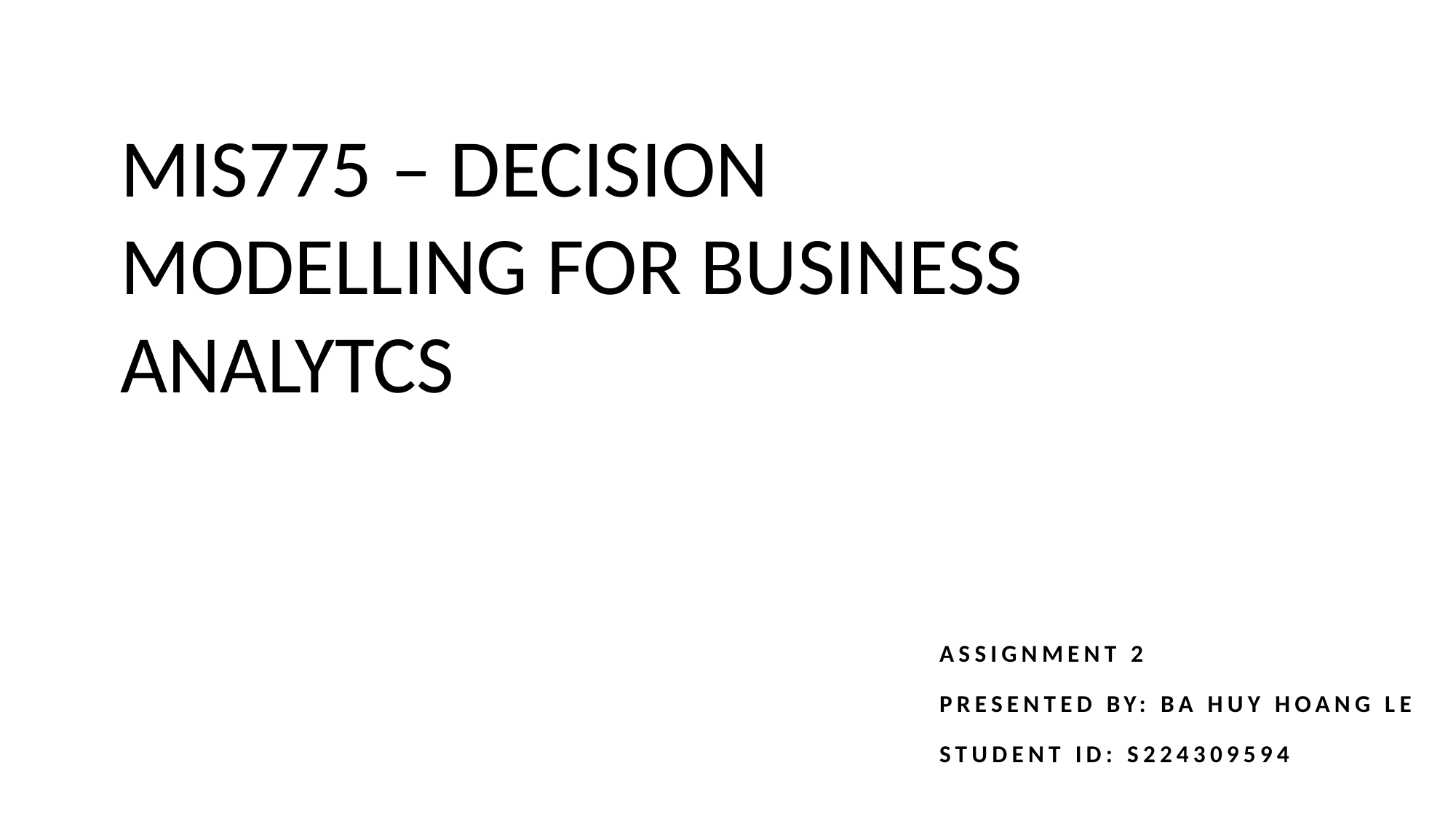

MIS775 – DECISION MODELLING FOR BUSINESS ANALYTCS
Assignment 2
Presented by: Ba Huy Hoang Le
Student ID: s224309594